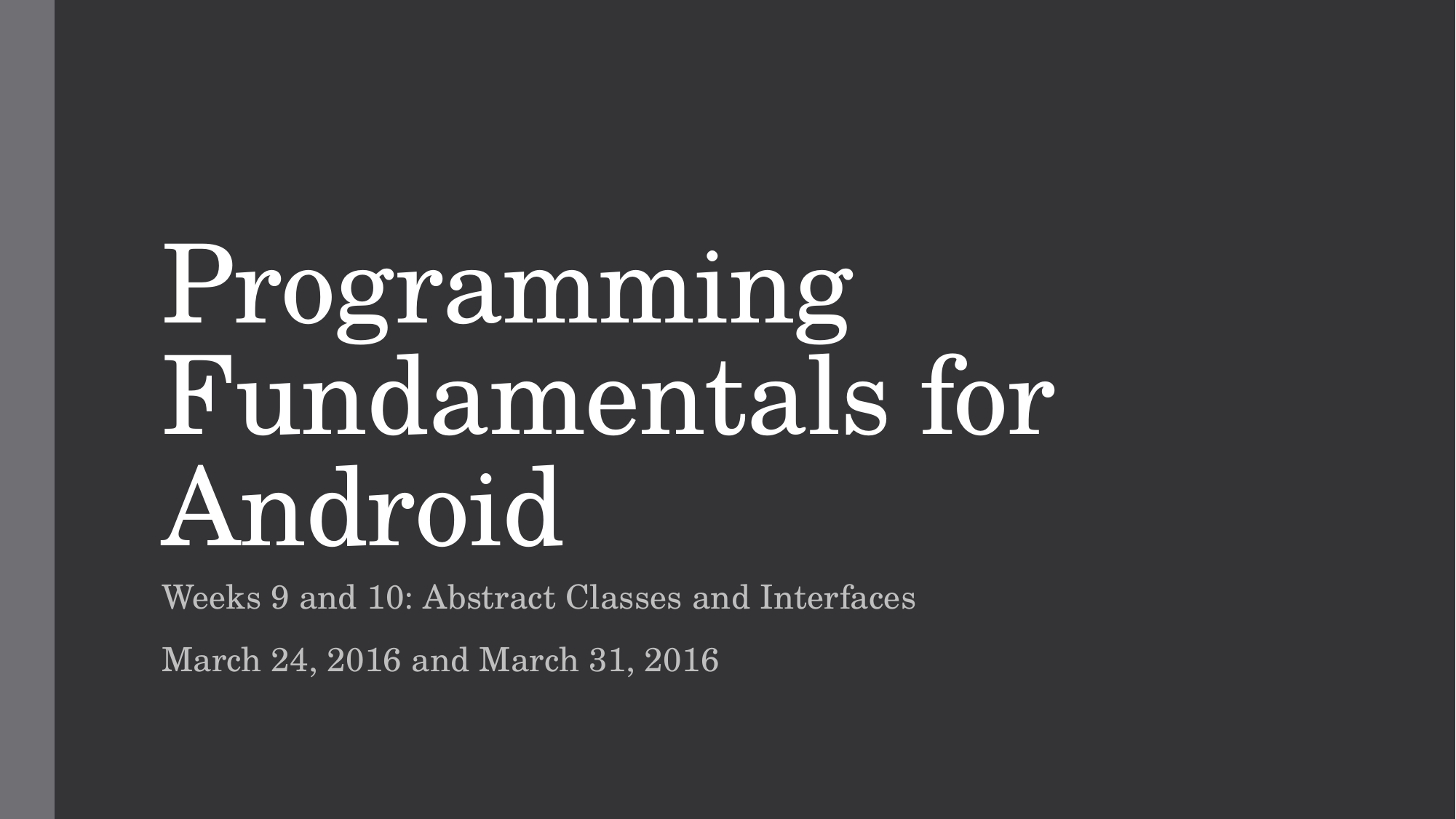

# Programming Fundamentals for Android
Weeks 9 and 10: Abstract Classes and Interfaces
March 24, 2016 and March 31, 2016